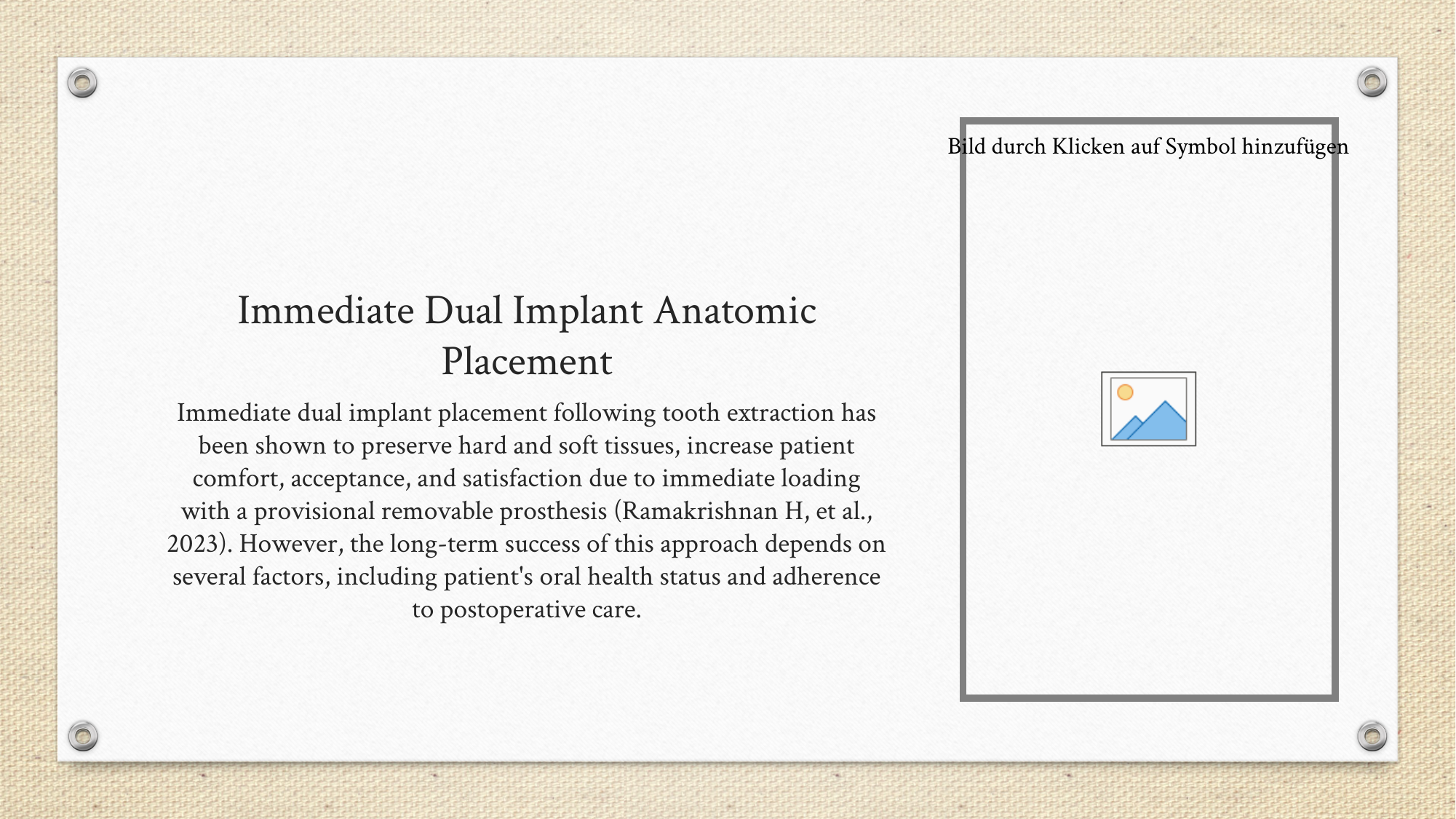

# Immediate Dual Implant Anatomic Placement
Immediate dual implant placement following tooth extraction has been shown to preserve hard and soft tissues, increase patient comfort, acceptance, and satisfaction due to immediate loading with a provisional removable prosthesis (Ramakrishnan H, et al., 2023). However, the long-term success of this approach depends on several factors, including patient's oral health status and adherence to postoperative care.